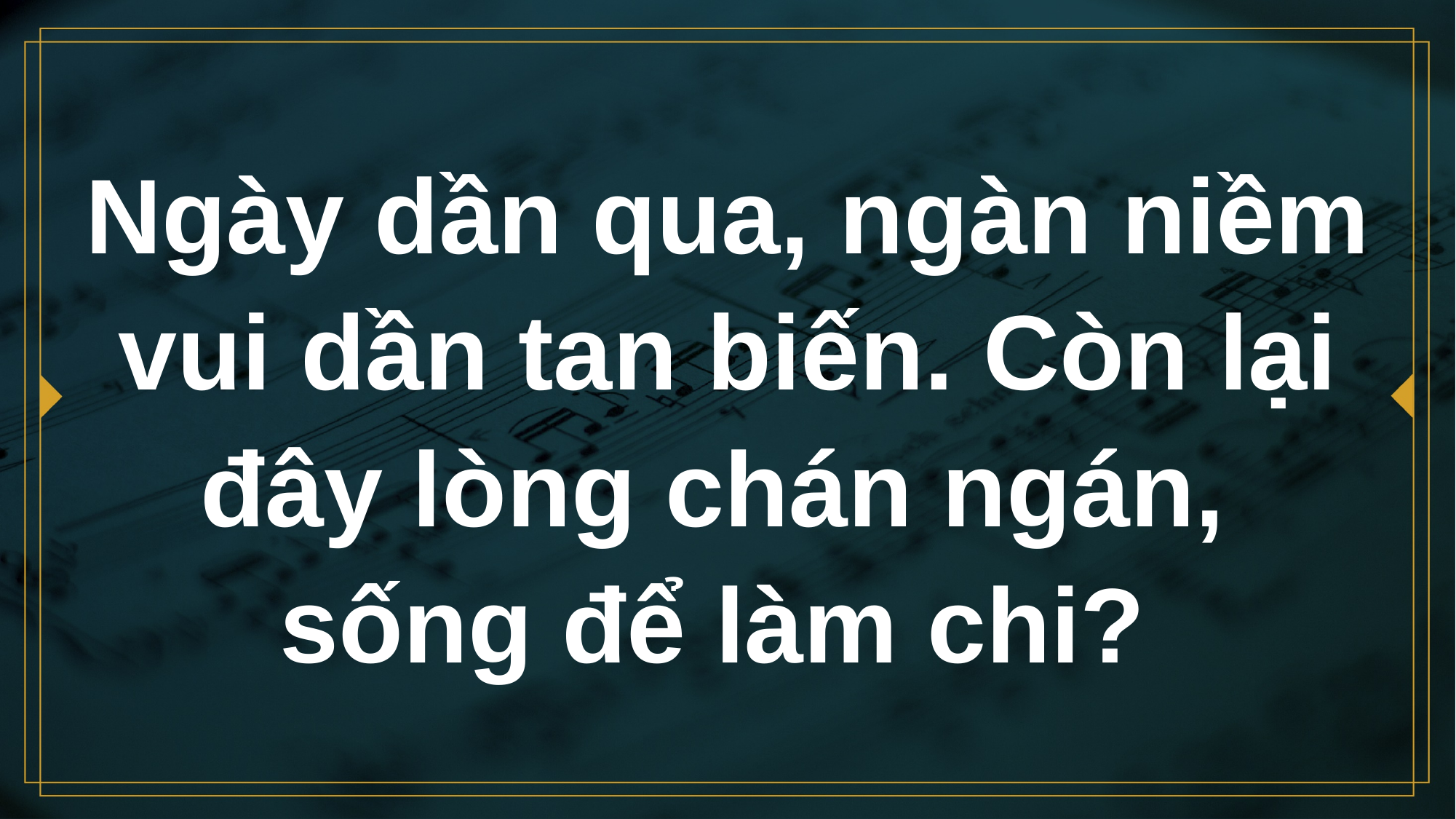

# Ngày dần qua, ngàn niềm vui dần tan biến. Còn lại đây lòng chán ngán, sống để làm chi?